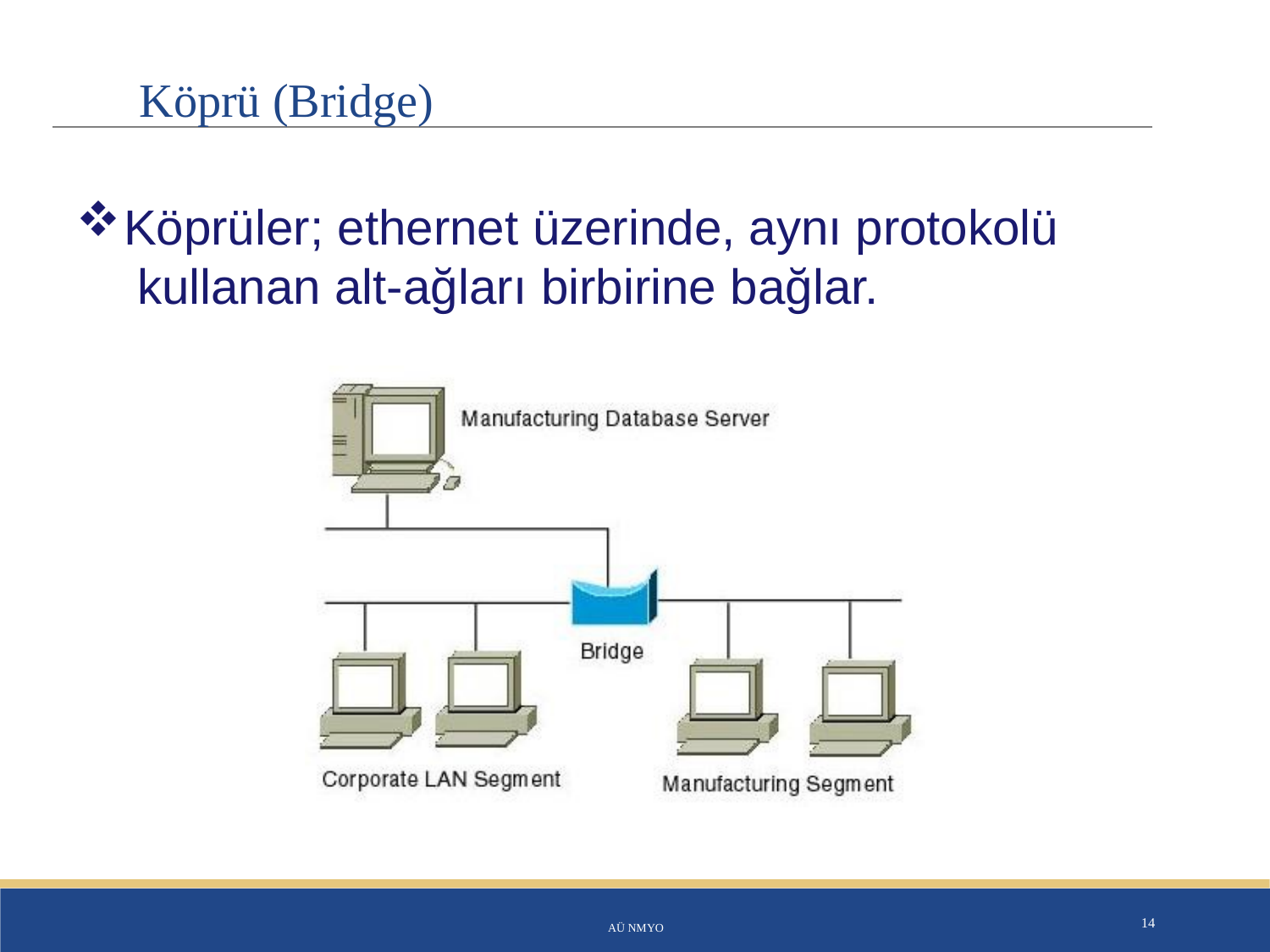

# Köprü (Bridge)
Köprüler; ethernet üzerinde, aynı protokolü  kullanan alt-ağları birbirine bağlar.

AÜ NMYO
14